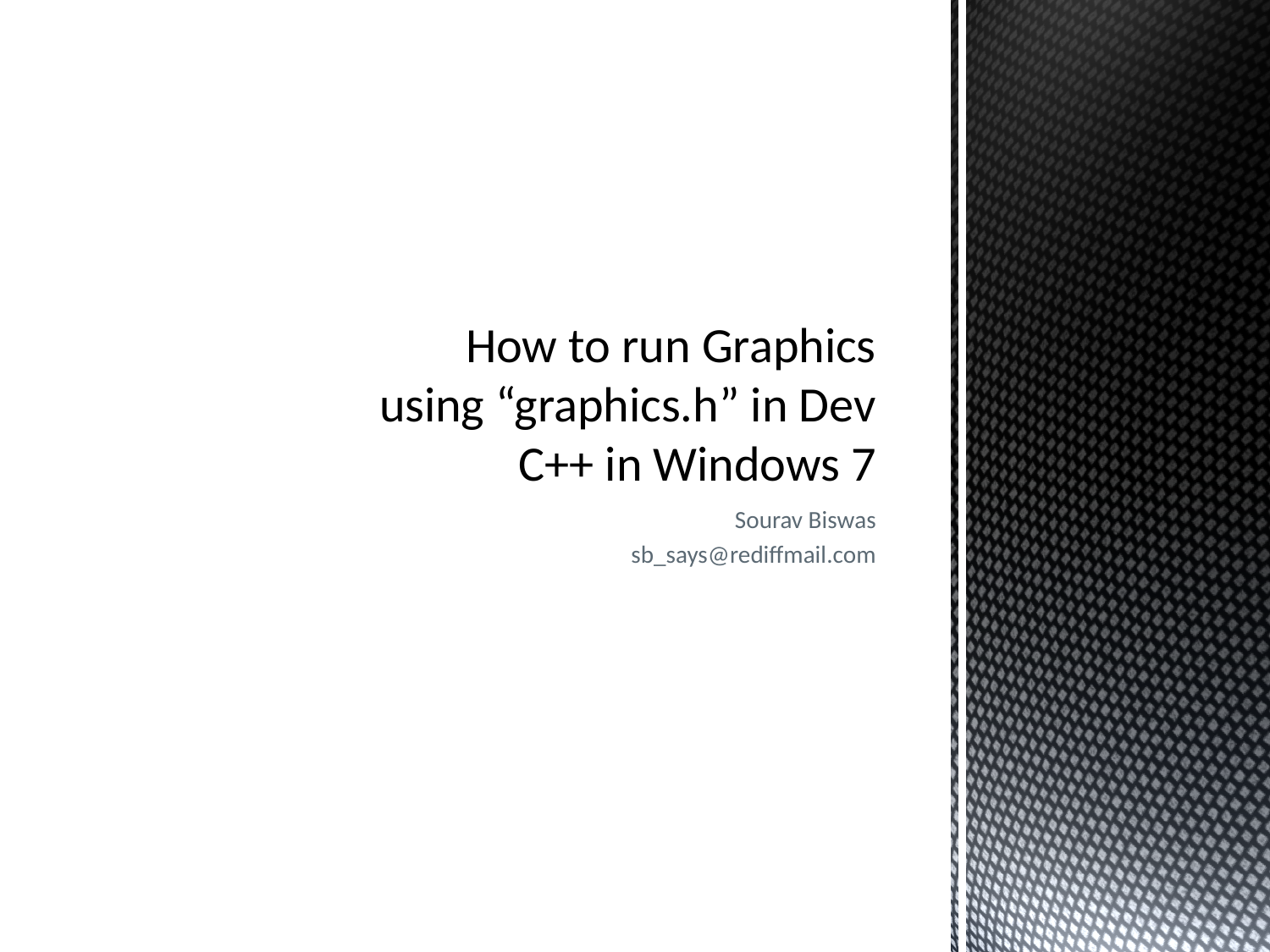

# How to run Graphics using “graphics.h” in Dev C++ in Windows 7
Sourav Biswas
sb_says@rediffmail.com